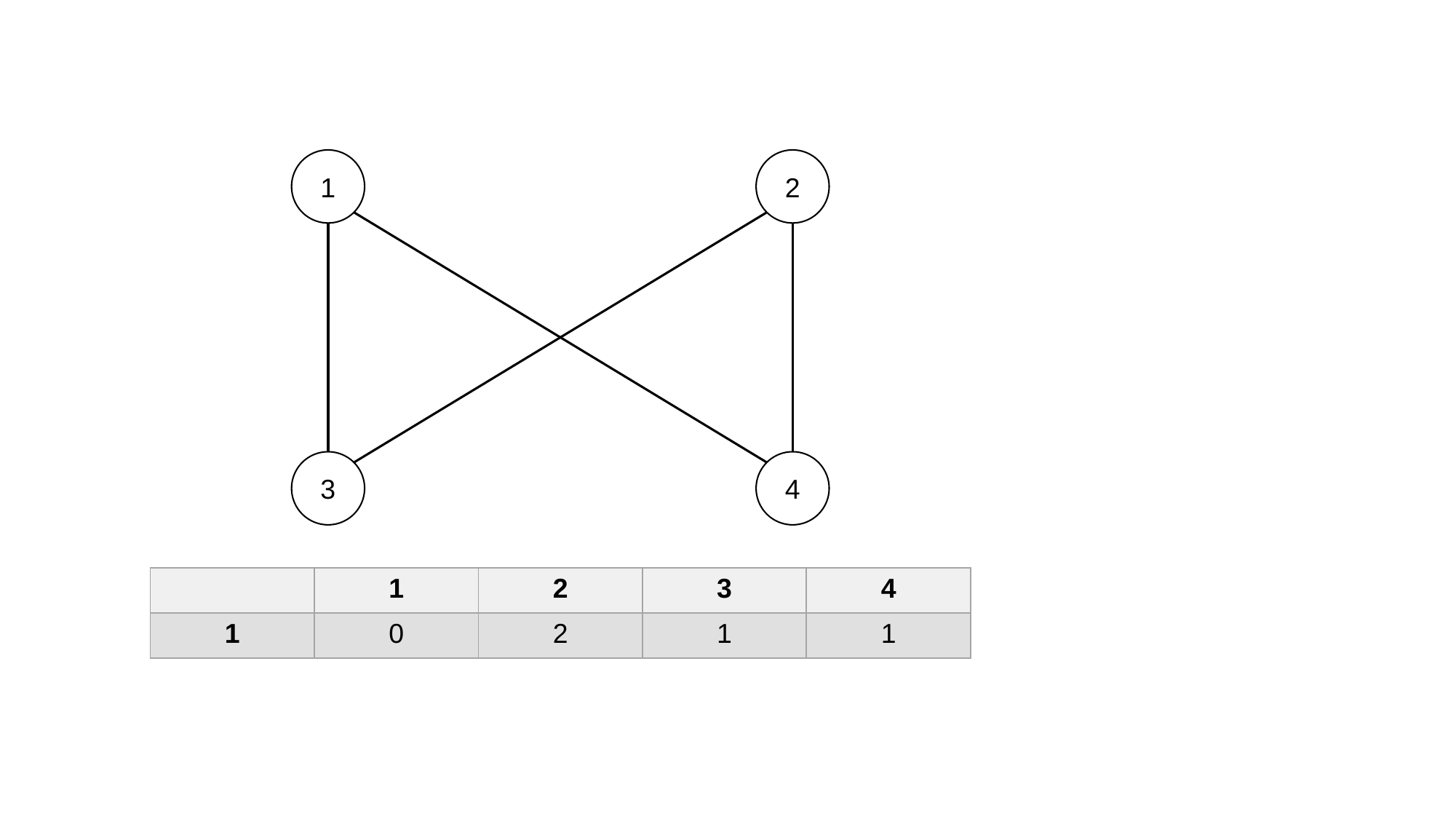

1
2
3
4
|  | 1 | 2 | 3 | 4 |
| --- | --- | --- | --- | --- |
| 1 | 0 | 2 | 1 | 1 |